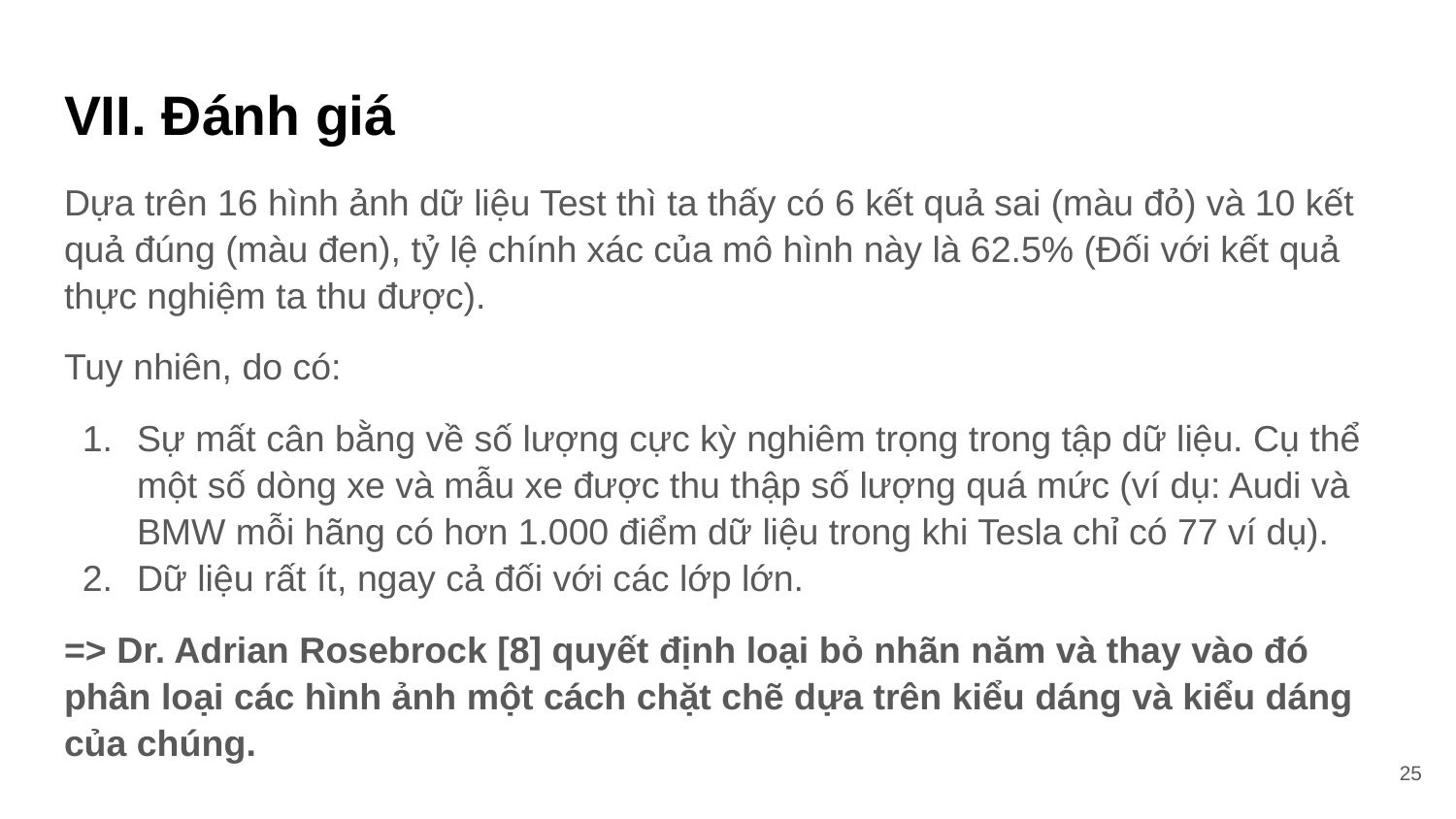

# VII. Đánh giá
Dựa trên 16 hình ảnh dữ liệu Test thì ta thấy có 6 kết quả sai (màu đỏ) và 10 kết quả đúng (màu đen), tỷ lệ chính xác của mô hình này là 62.5% (Đối với kết quả thực nghiệm ta thu được).
Tuy nhiên, do có:
Sự mất cân bằng về số lượng cực kỳ nghiêm trọng trong tập dữ liệu. Cụ thể một số dòng xe và mẫu xe được thu thập số lượng quá mức (ví dụ: Audi và BMW mỗi hãng có hơn 1.000 điểm dữ liệu trong khi Tesla chỉ có 77 ví dụ).
Dữ liệu rất ít, ngay cả đối với các lớp lớn.
=> Dr. Adrian Rosebrock [8] quyết định loại bỏ nhãn năm và thay vào đó phân loại các hình ảnh một cách chặt chẽ dựa trên kiểu dáng và kiểu dáng của chúng.
25